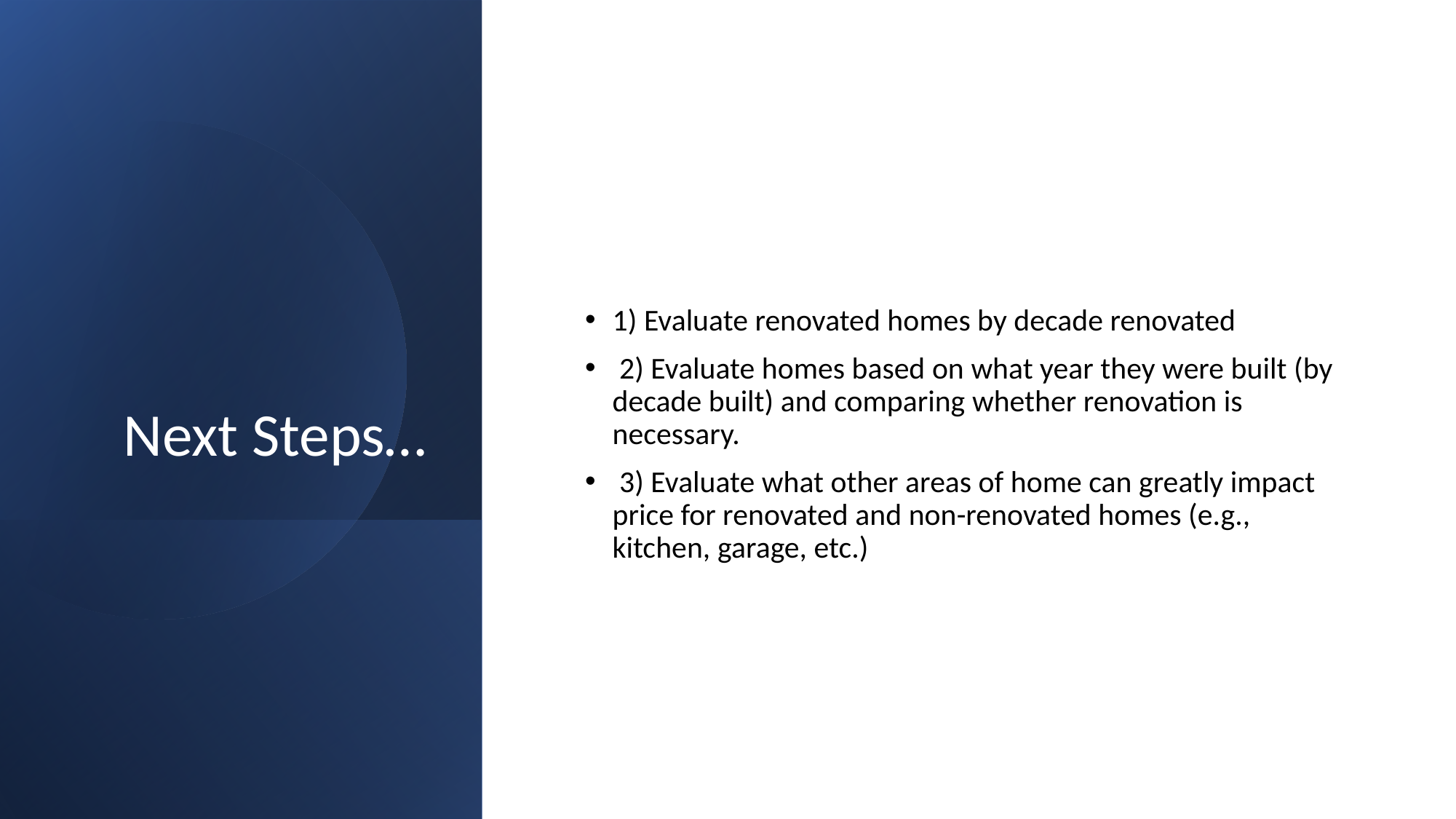

# Next Steps…

1) Evaluate renovated homes by decade renovated
 2) Evaluate homes based on what year they were built (by decade built) and comparing whether renovation is necessary.
 3) Evaluate what other areas of home can greatly impact price for renovated and non-renovated homes (e.g., kitchen, garage, etc.)